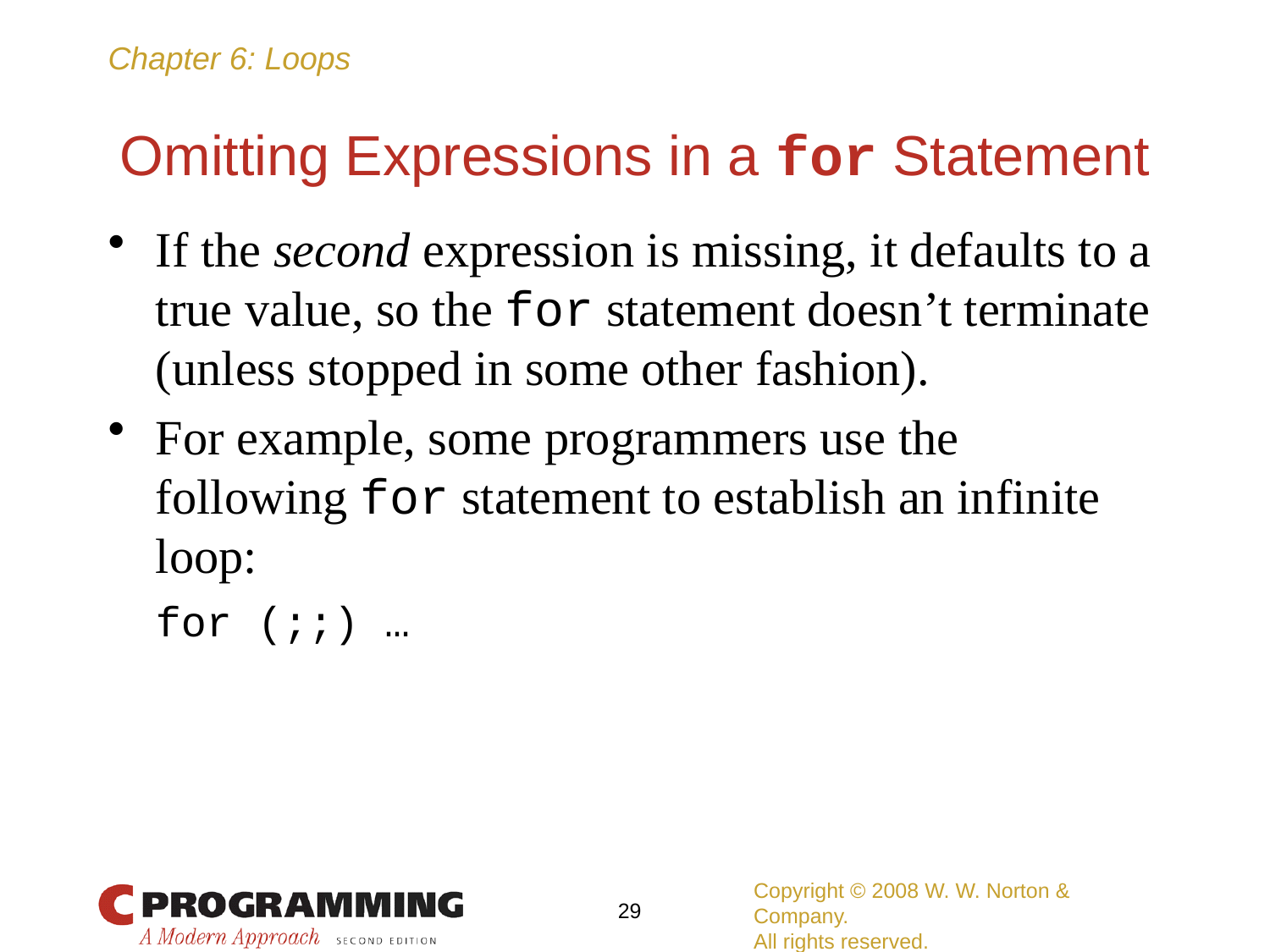

# Omitting Expressions in a for Statement
If the second expression is missing, it defaults to a true value, so the for statement doesn’t terminate (unless stopped in some other fashion).
For example, some programmers use the following for statement to establish an infinite loop:
	for (;;) …
Copyright © 2008 W. W. Norton & Company.
All rights reserved.
29